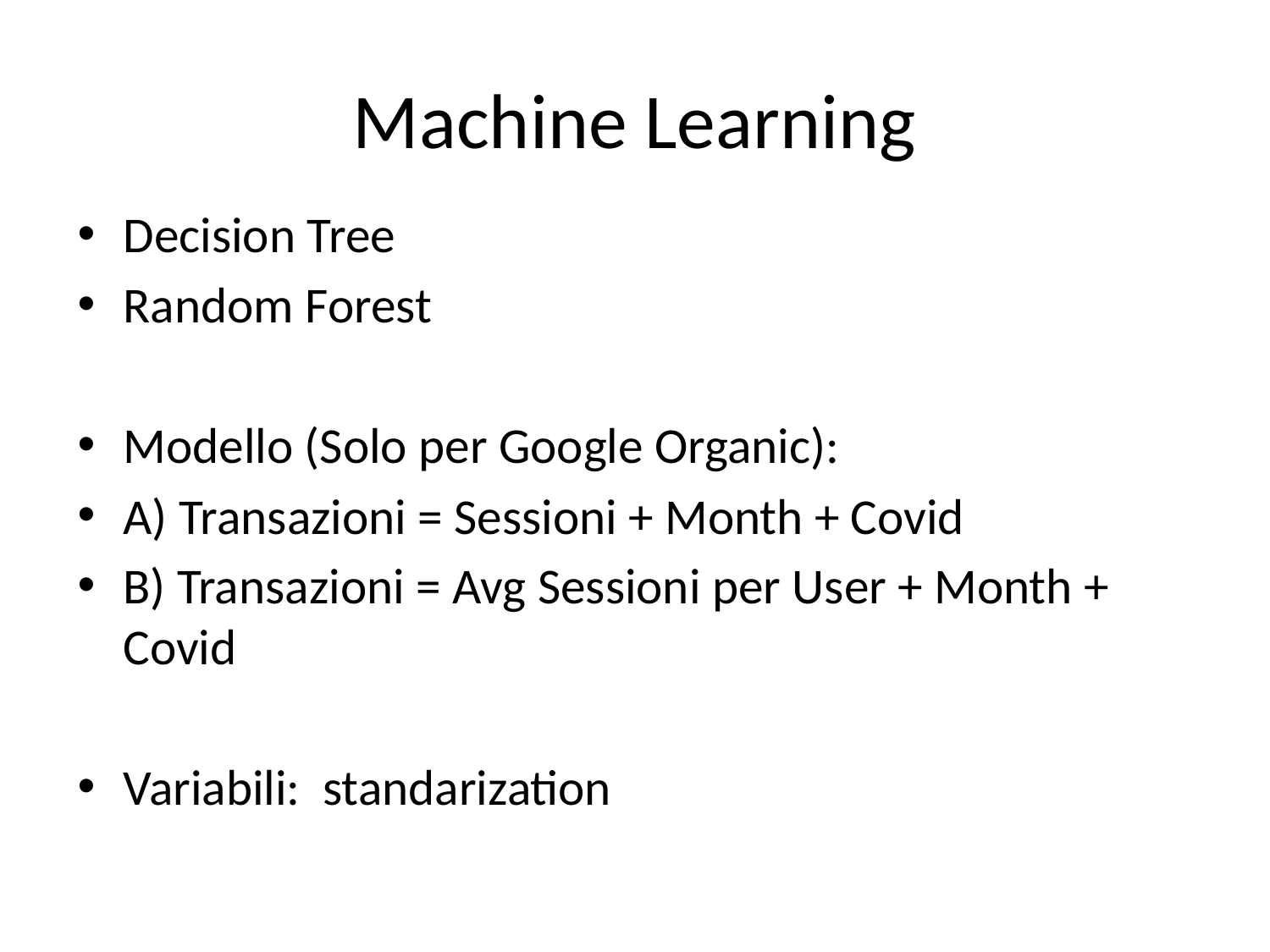

# Machine Learning
Decision Tree
Random Forest

Modello (Solo per Google Organic):
A) Transazioni = Sessioni + Month + Covid
B) Transazioni = Avg Sessioni per User + Month + Covid

Variabili:  standarization